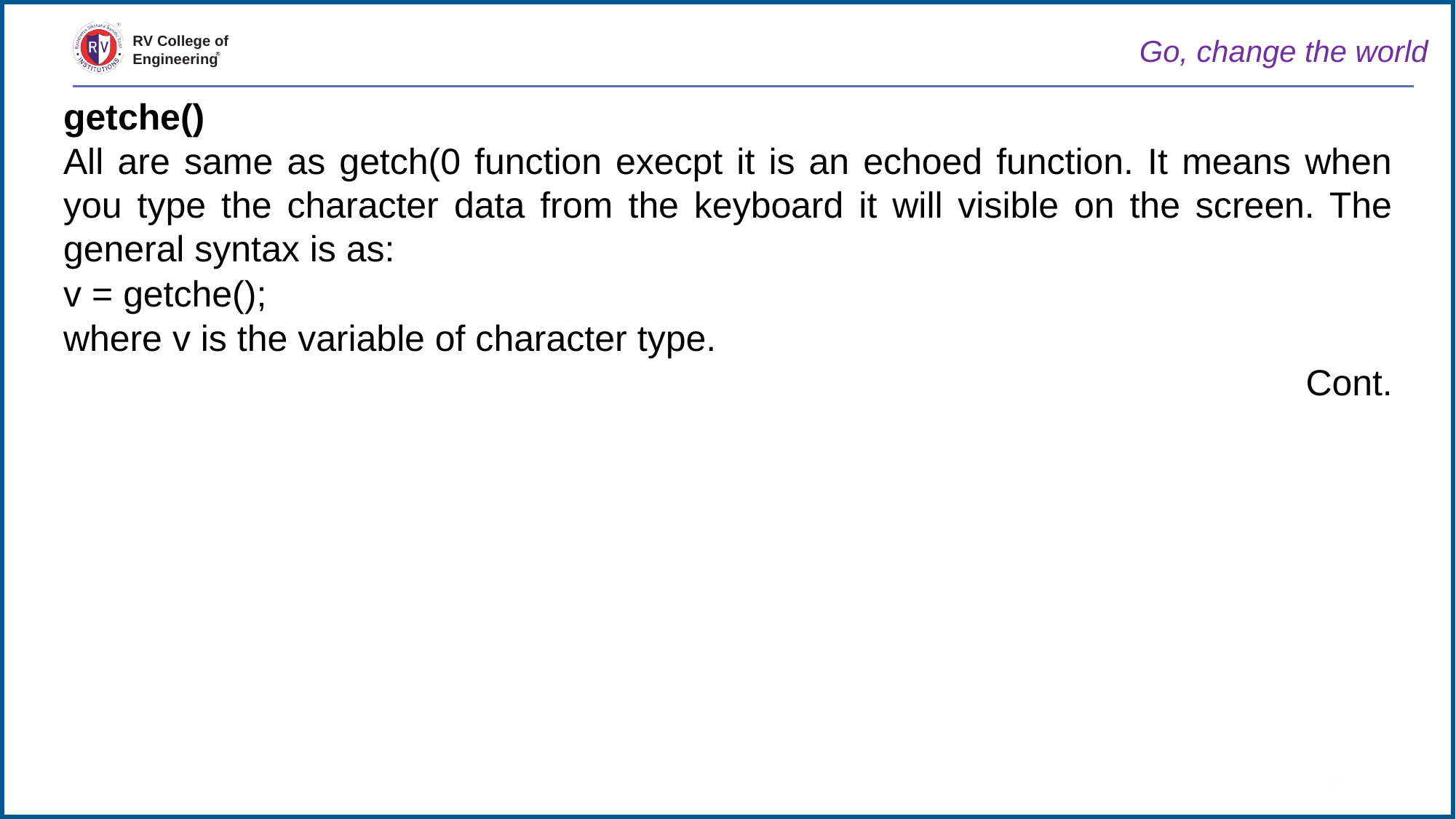

Go, change the world
RV College of
Engineering

getche()
All are same as getch(0 function execpt it is an echoed function. It means when you type the character data from the keyboard it will visible on the screen. The general syntax is as:
v = getche();
where v is the variable of character type.
Cont.
80